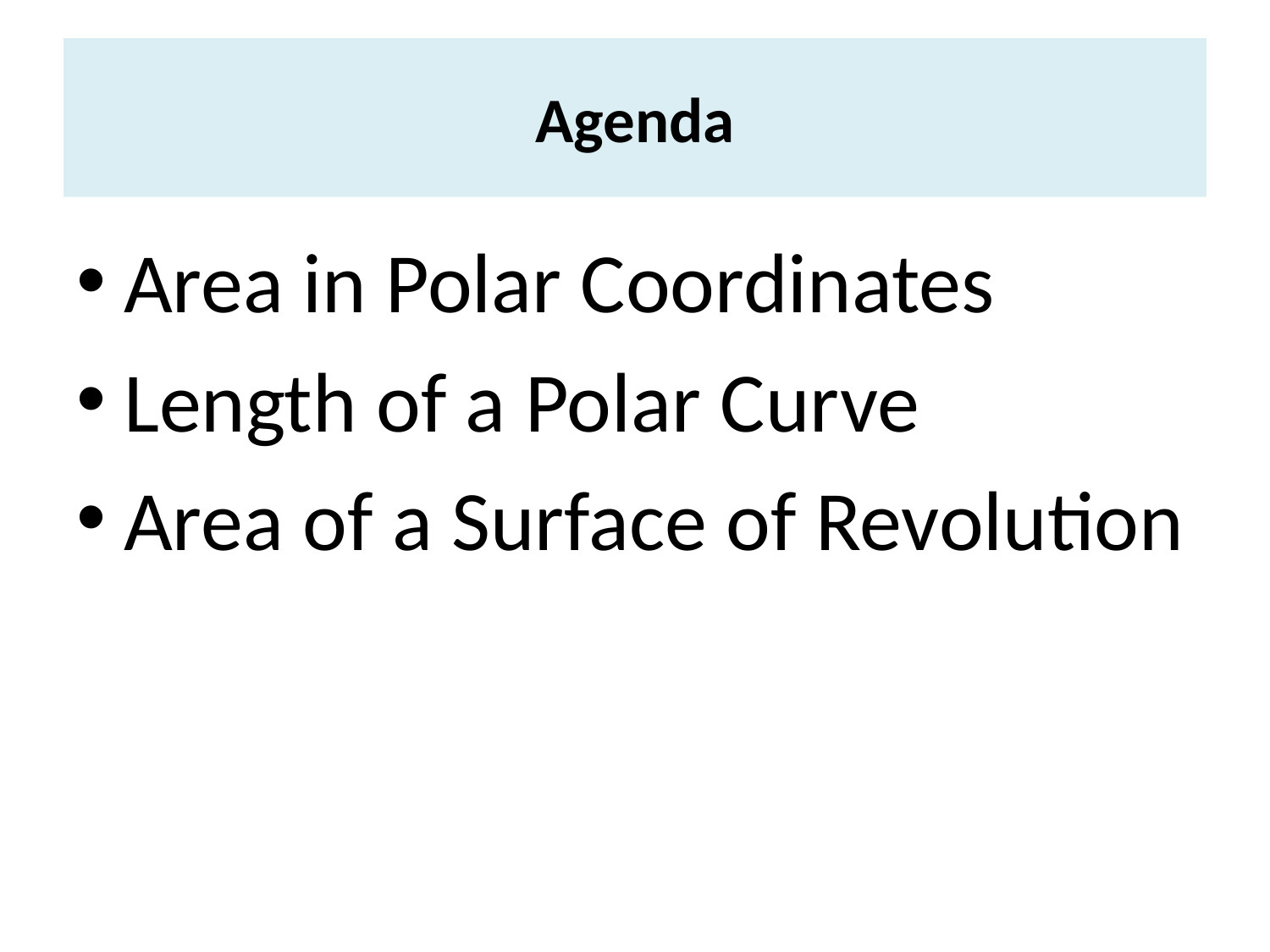

# Agenda
Area in Polar Coordinates
Length of a Polar Curve
Area of a Surface of Revolution